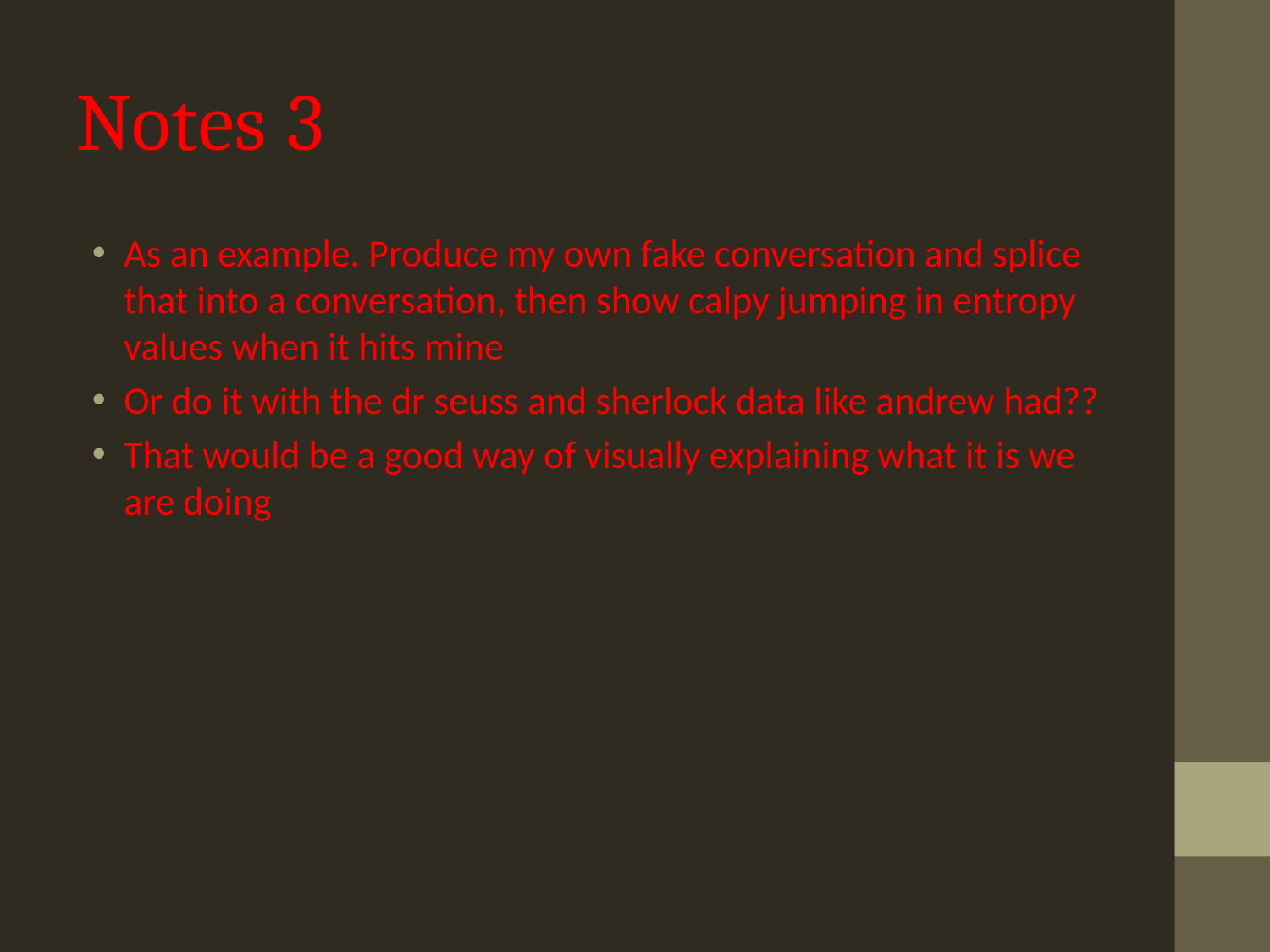

# Notes 3
As an example. Produce my own fake conversation and splice that into a conversation, then show calpy jumping in entropy values when it hits mine
Or do it with the dr seuss and sherlock data like andrew had??
That would be a good way of visually explaining what it is we are doing